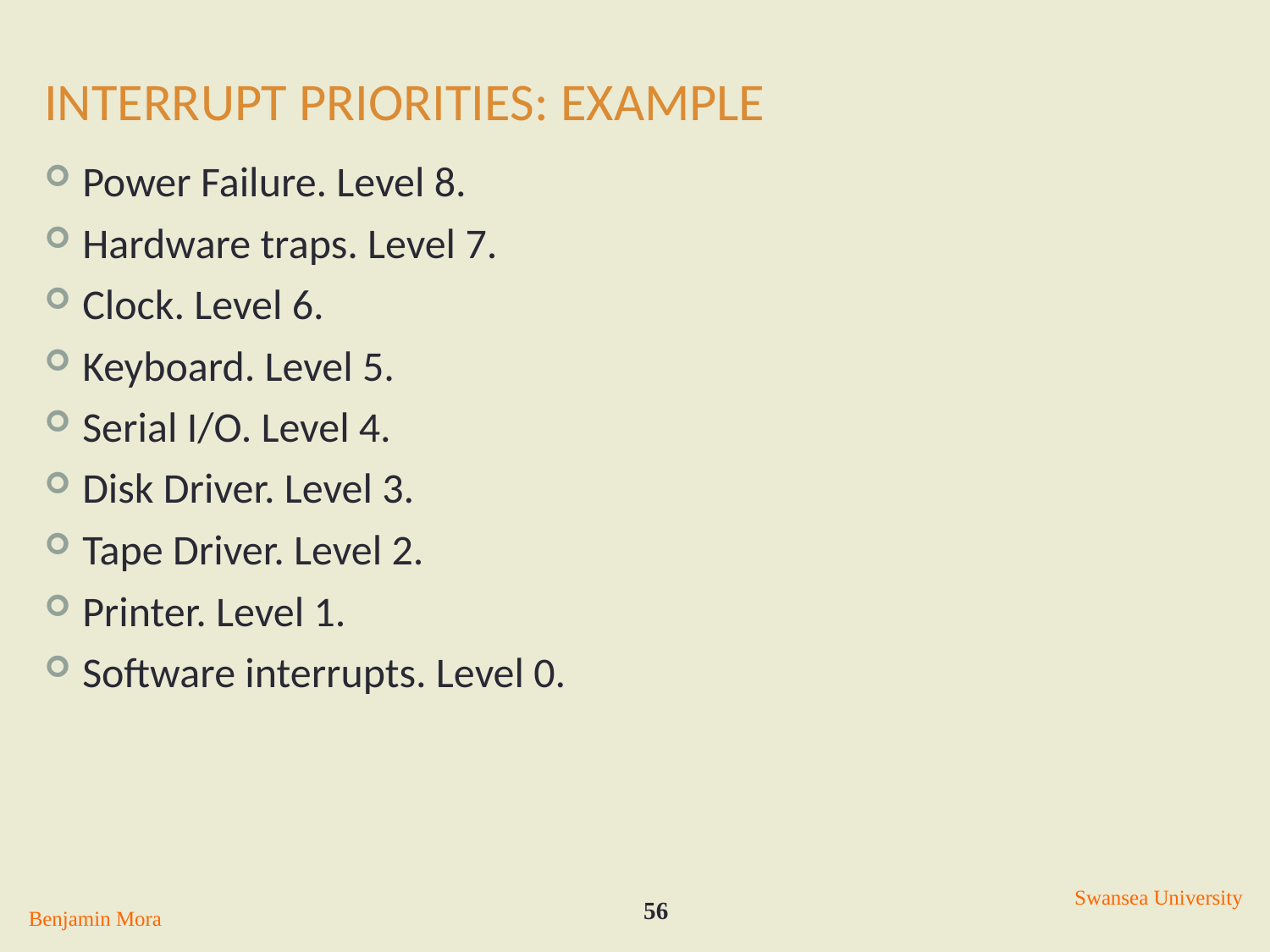

# Interrupt Priorities: Example
Power Failure. Level 8.
Hardware traps. Level 7.
Clock. Level 6.
Keyboard. Level 5.
Serial I/O. Level 4.
Disk Driver. Level 3.
Tape Driver. Level 2.
Printer. Level 1.
Software interrupts. Level 0.
Swansea University
56
Benjamin Mora